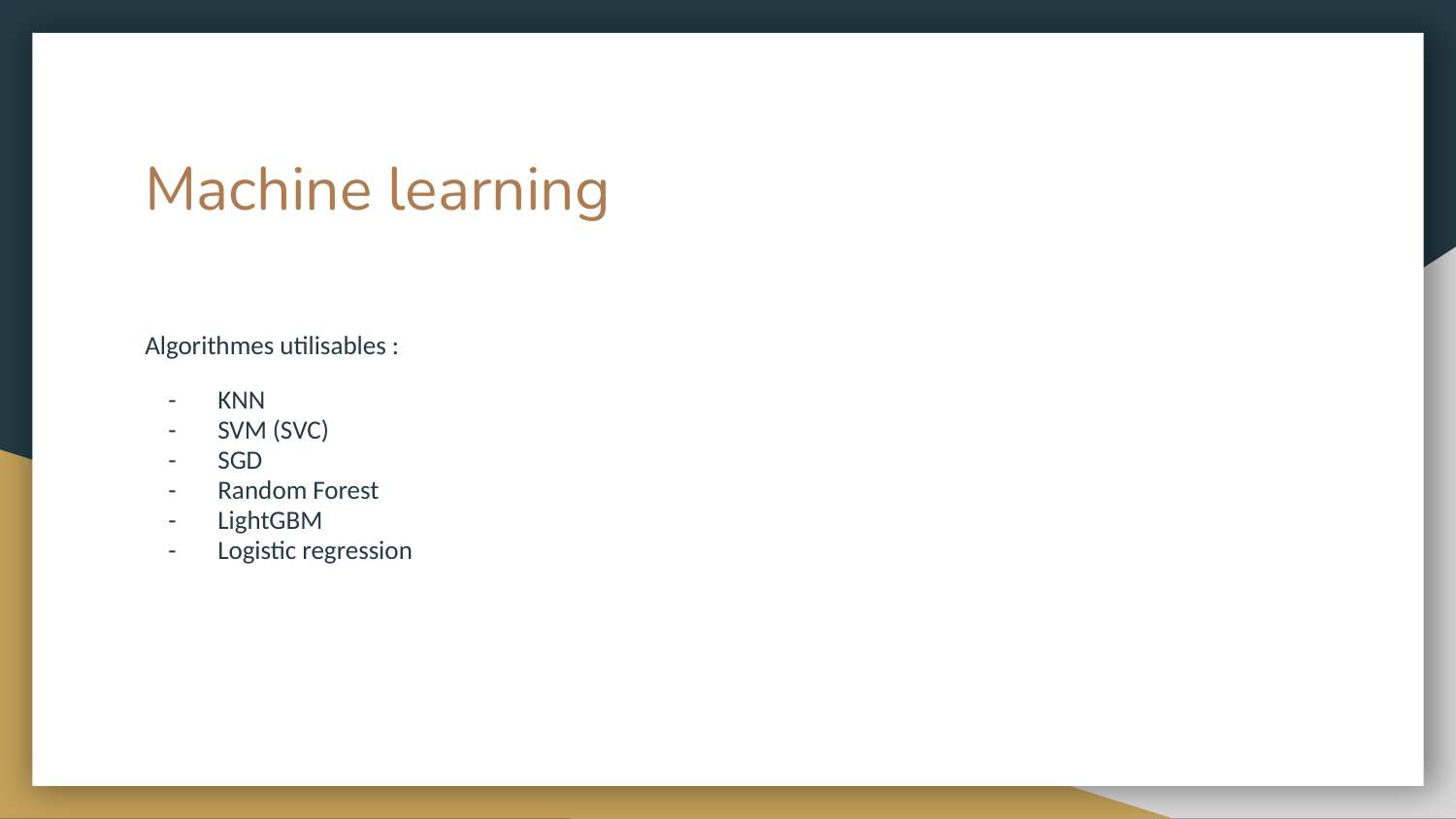

# Machine learning
Algorithmes utilisables :
KNN
SVM (SVC)
SGD
Random Forest
LightGBM
Logistic regression